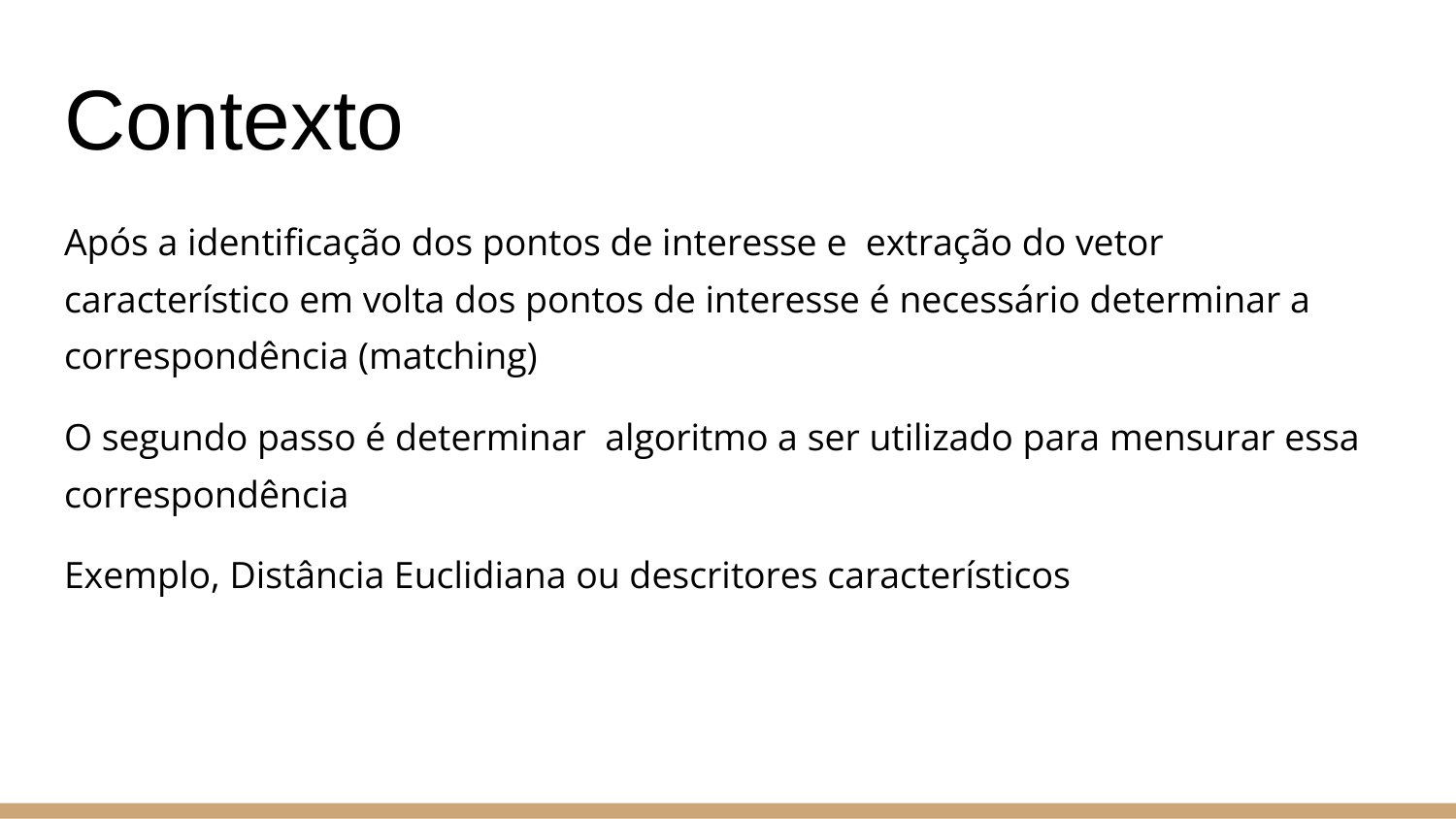

# Contexto
Após a identificação dos pontos de interesse e  extração do vetor característico em volta dos pontos de interesse é necessário determinar a correspondência (matching)
O segundo passo é determinar  algoritmo a ser utilizado para mensurar essa correspondência
Exemplo, Distância Euclidiana ou descritores característicos